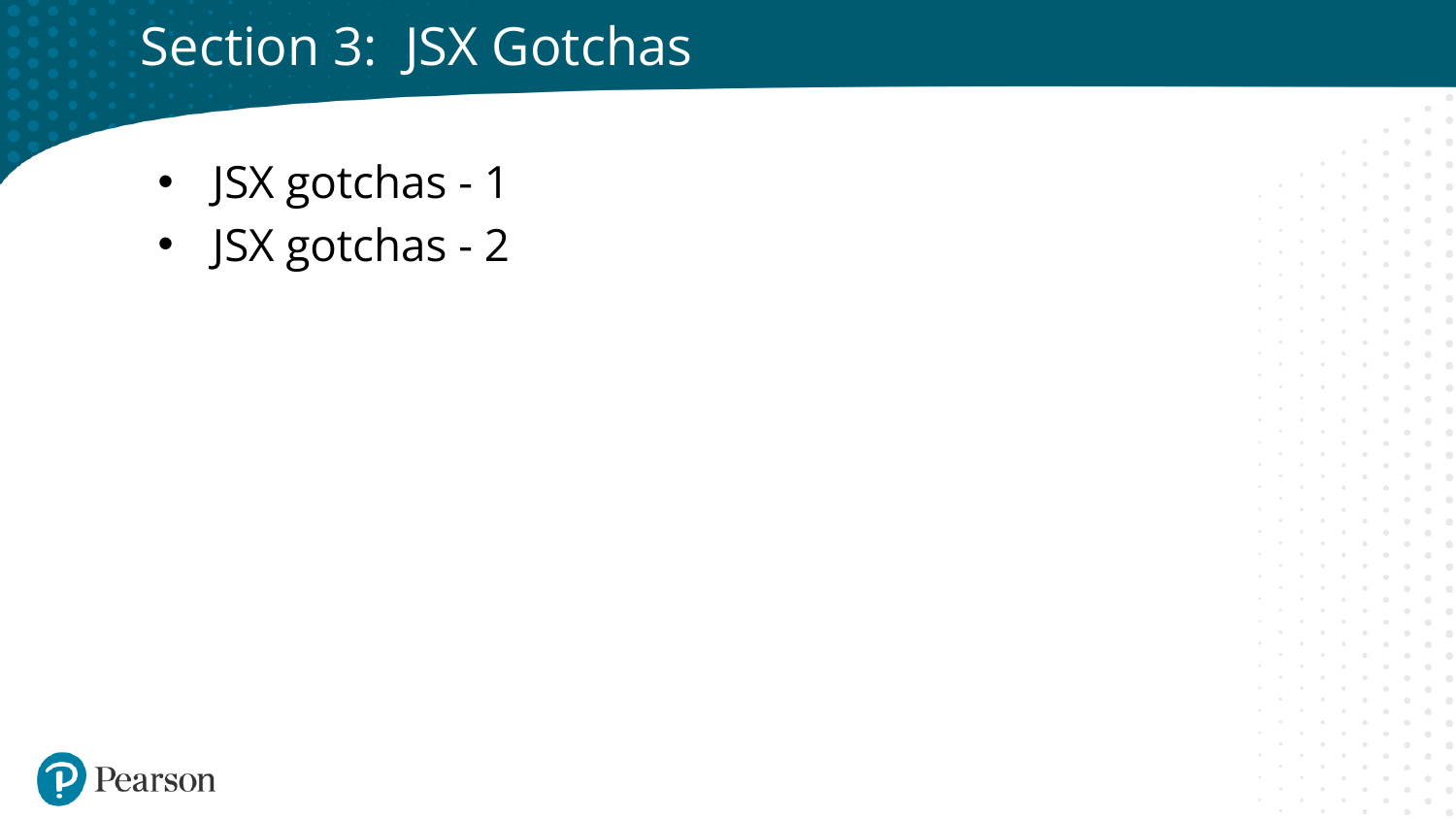

# Section 3:  JSX Gotchas
JSX gotchas - 1
JSX gotchas - 2